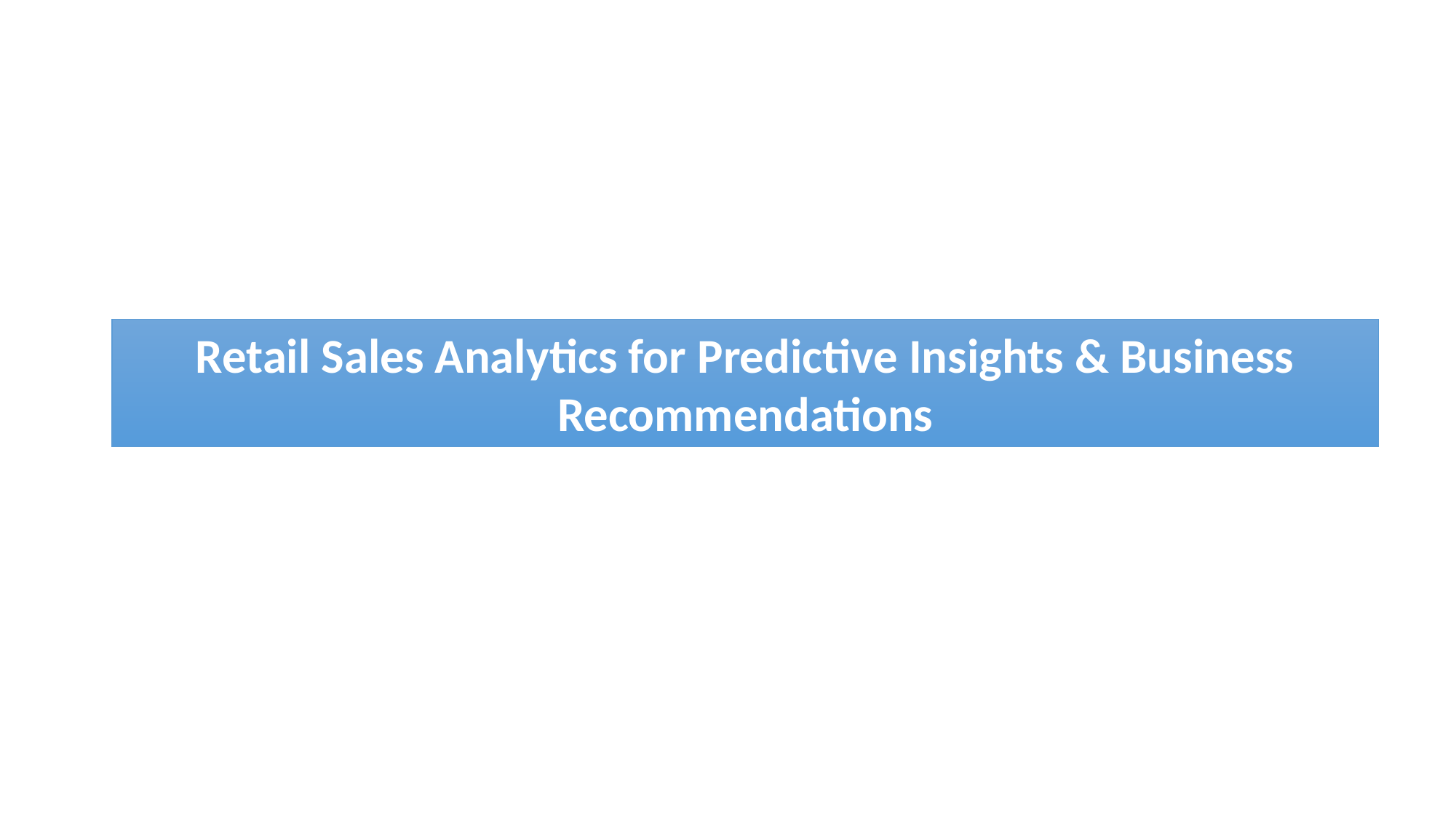

Retail Sales Analytics for Predictive Insights & Business Recommendations